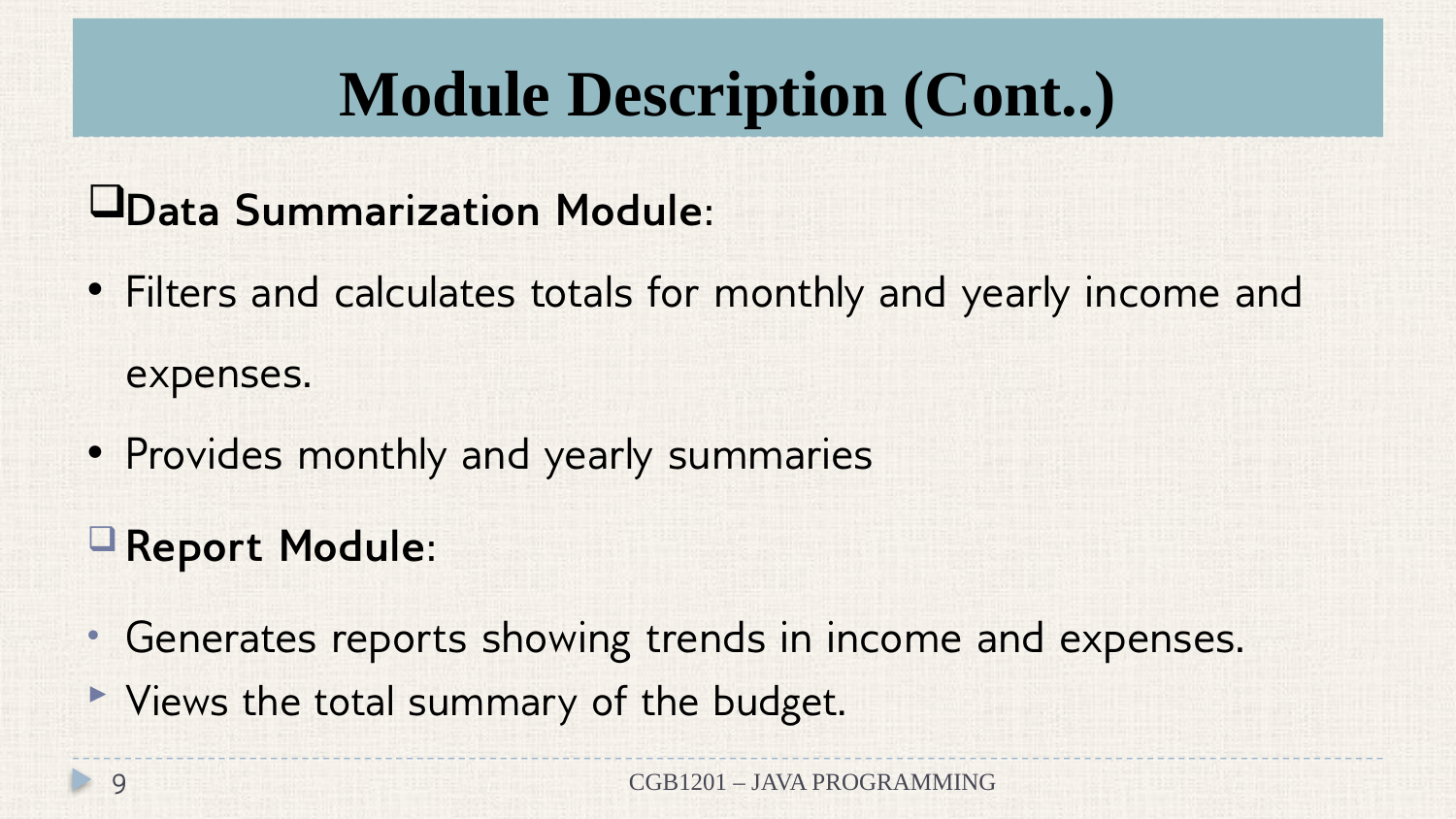

# Module Description (Cont..)
Data Summarization Module:
Filters and calculates totals for monthly and yearly income and expenses.
Provides monthly and yearly summaries
Report Module:
Generates reports showing trends in income and expenses.
Views the total summary of the budget.
9
CGB1201 – JAVA PROGRAMMING